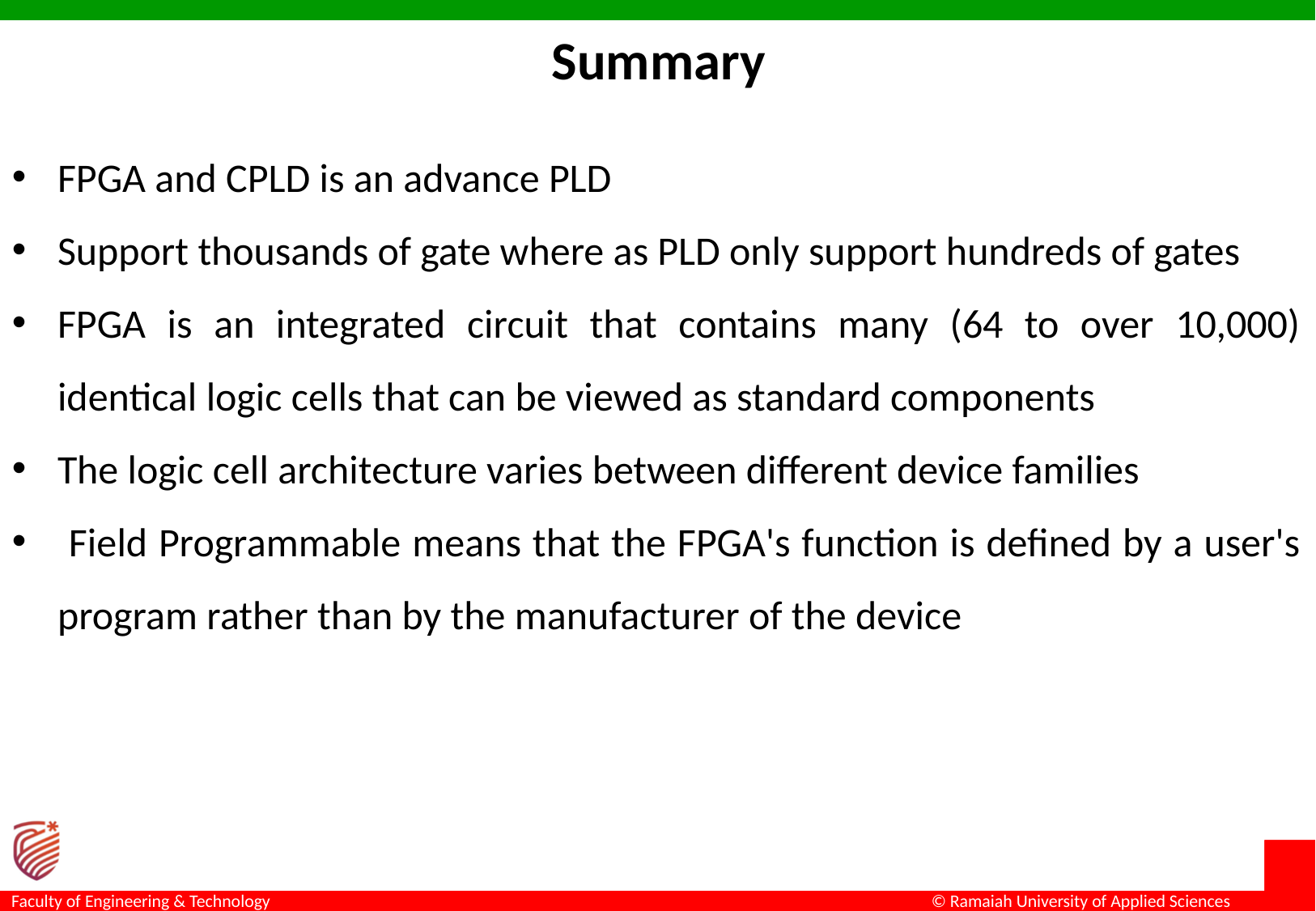

Summary
FPGA and CPLD is an advance PLD
Support thousands of gate where as PLD only support hundreds of gates
FPGA is an integrated circuit that contains many (64 to over 10,000) identical logic cells that can be viewed as standard components
The logic cell architecture varies between different device families
 Field Programmable means that the FPGA's function is defined by a user's program rather than by the manufacturer of the device